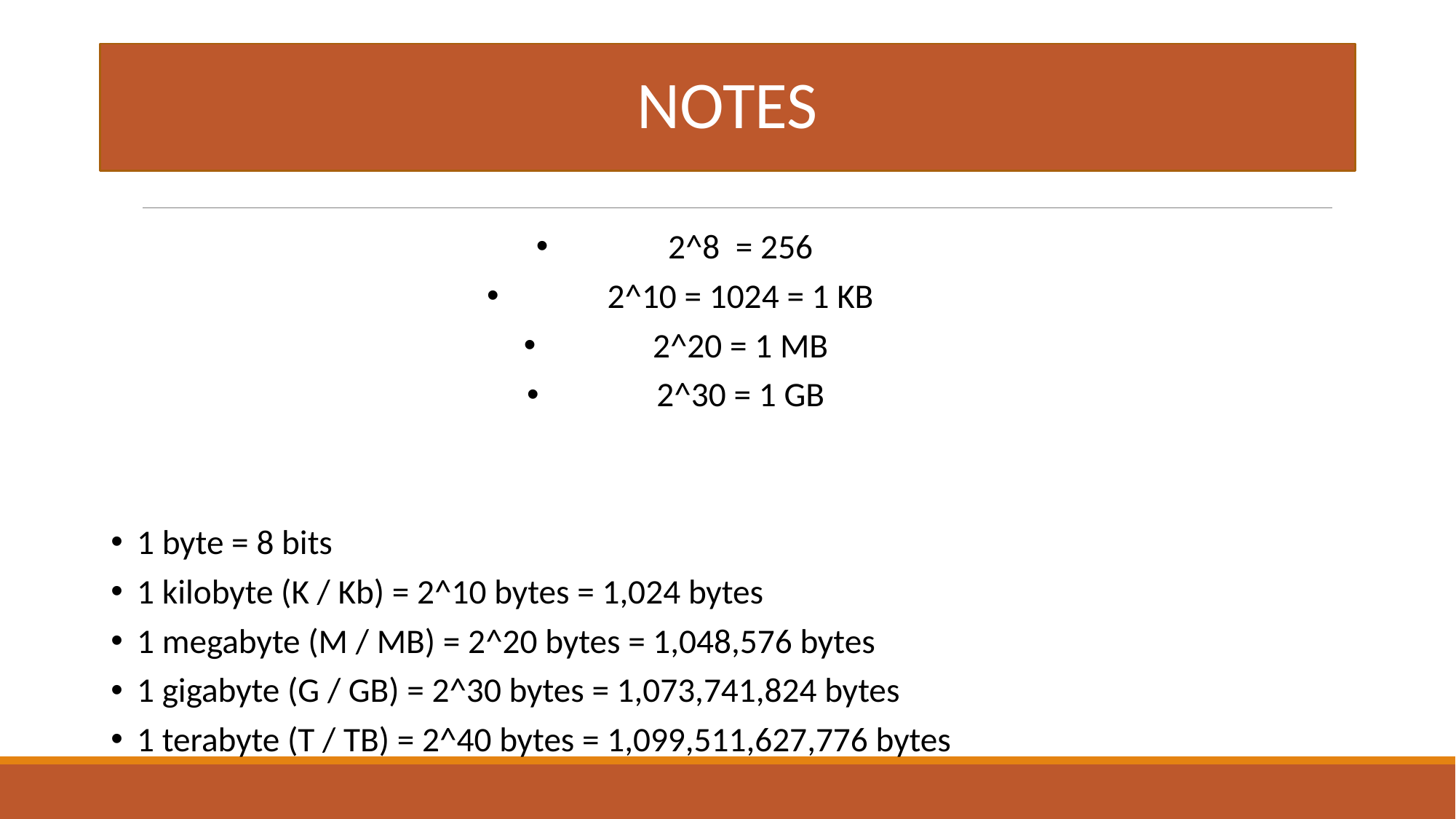

NOTES

2^8  = 256
2^10 = 1024 = 1 KB
2^20 = 1 MB
2^30 = 1 GB

1 byte = 8 bits
1 kilobyte (K / Kb) = 2^10 bytes = 1,024 bytes
1 megabyte (M / MB) = 2^20 bytes = 1,048,576 bytes
1 gigabyte (G / GB) = 2^30 bytes = 1,073,741,824 bytes
1 terabyte (T / TB) = 2^40 bytes = 1,099,511,627,776 bytes